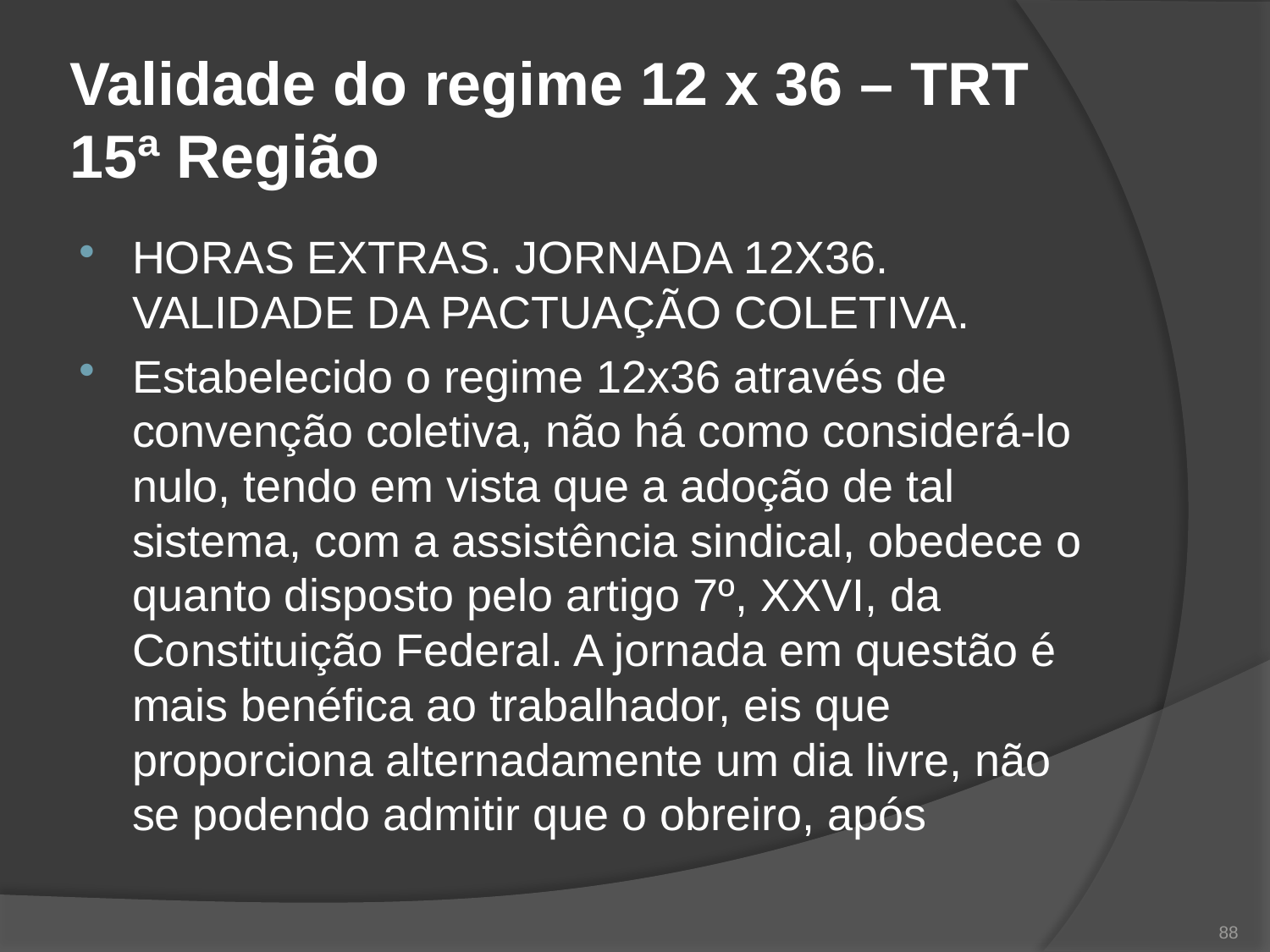

# Validade do regime 12 x 36 – TRT 15ª Região
HORAS EXTRAS. JORNADA 12X36. VALIDADE DA PACTUAÇÃO COLETIVA.
Estabelecido o regime 12x36 através de convenção coletiva, não há como considerá-lo nulo, tendo em vista que a adoção de tal sistema, com a assistência sindical, obedece o quanto disposto pelo artigo 7º, XXVI, da Constituição Federal. A jornada em questão é mais benéfica ao trabalhador, eis que proporciona alternadamente um dia livre, não se podendo admitir que o obreiro, após
88